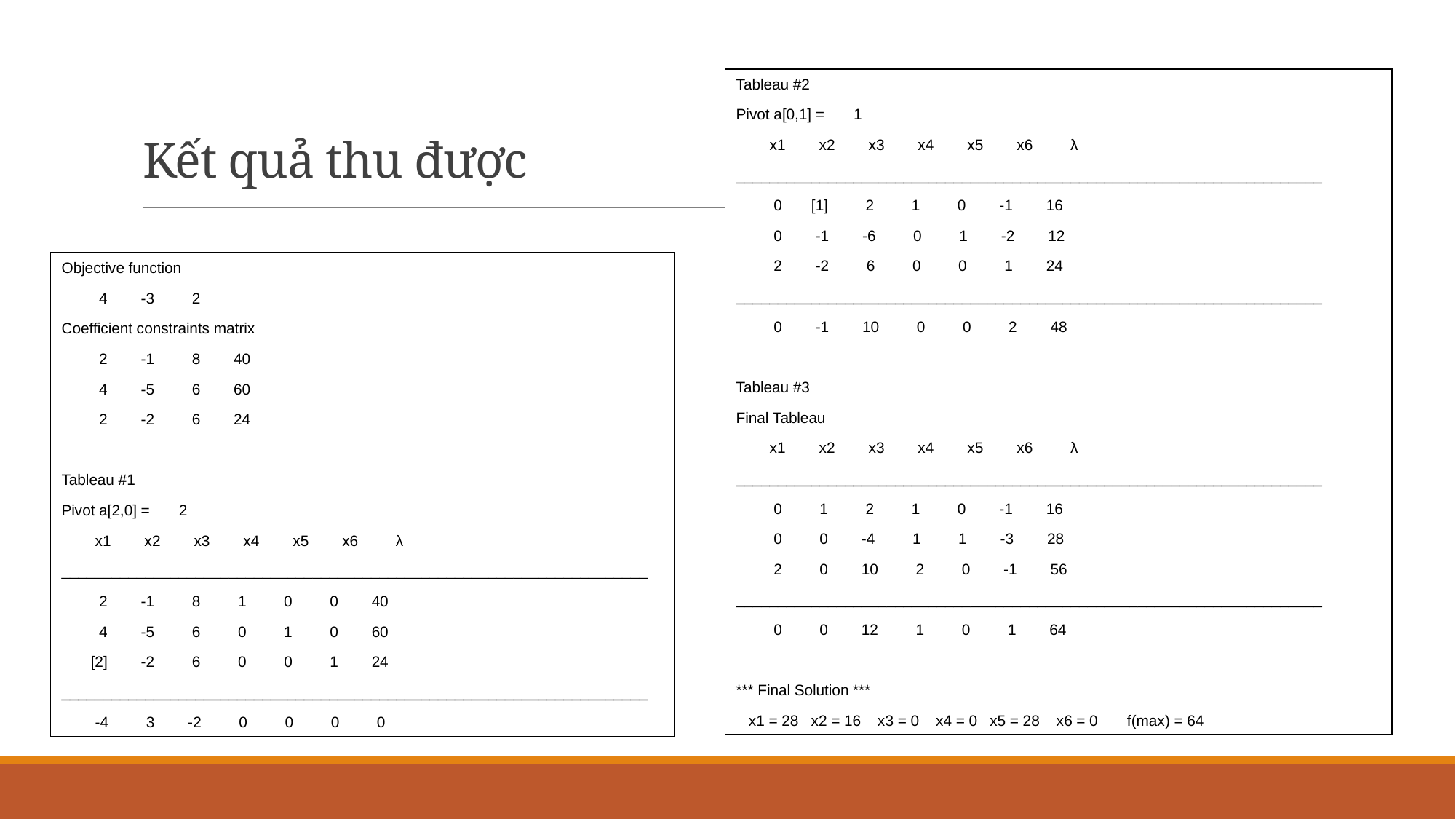

Tableau #2
Pivot a[0,1] =       1
        x1        x2        x3        x4        x5        x6         λ
______________________________________________________________________
         0       [1]         2         1         0        -1        16
         0        -1        -6         0         1        -2        12
         2        -2         6         0         0         1        24
______________________________________________________________________
         0        -1        10         0         0         2        48

Tableau #3
Final Tableau
        x1        x2        x3        x4        x5        x6         λ
______________________________________________________________________
         0         1         2         1         0        -1        16
         0         0        -4         1         1        -3        28
         2         0        10         2         0        -1        56
______________________________________________________________________
         0         0        12         1         0         1        64

*** Final Solution ***
   x1 = 28   x2 = 16    x3 = 0    x4 = 0   x5 = 28    x6 = 0       f(max) = 64
Kết quả thu được
Objective function
         4        -3         2
Coefficient constraints matrix
         2        -1         8        40
         4        -5         6        60
         2        -2         6        24

Tableau #1
Pivot a[2,0] =       2
        x1        x2        x3        x4        x5        x6         λ
______________________________________________________________________
         2        -1         8         1         0         0        40
         4        -5         6         0         1         0        60
       [2]        -2         6         0         0         1        24
______________________________________________________________________
        -4         3        -2         0         0         0         0